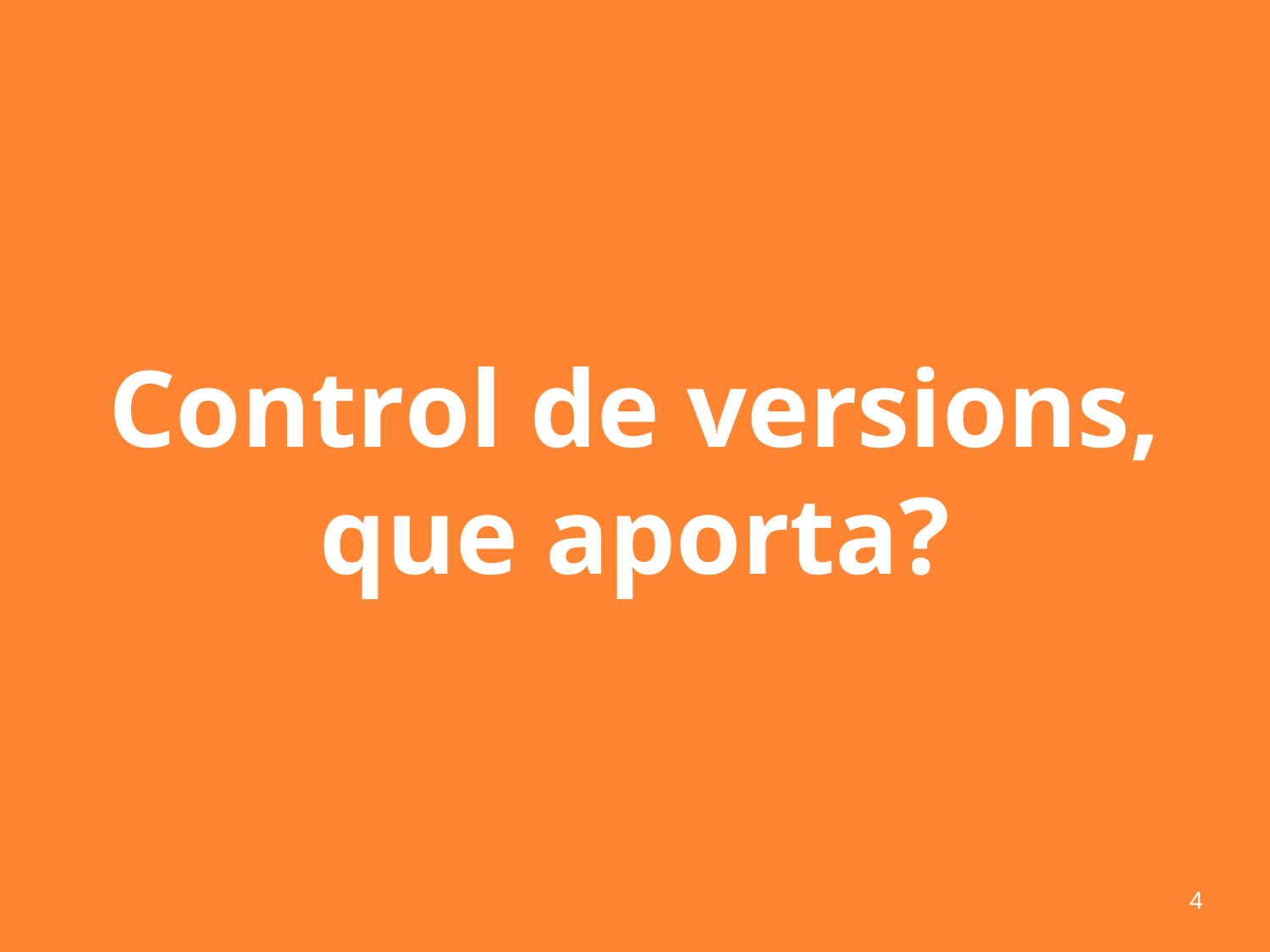

# Control de versions, que aporta?
4